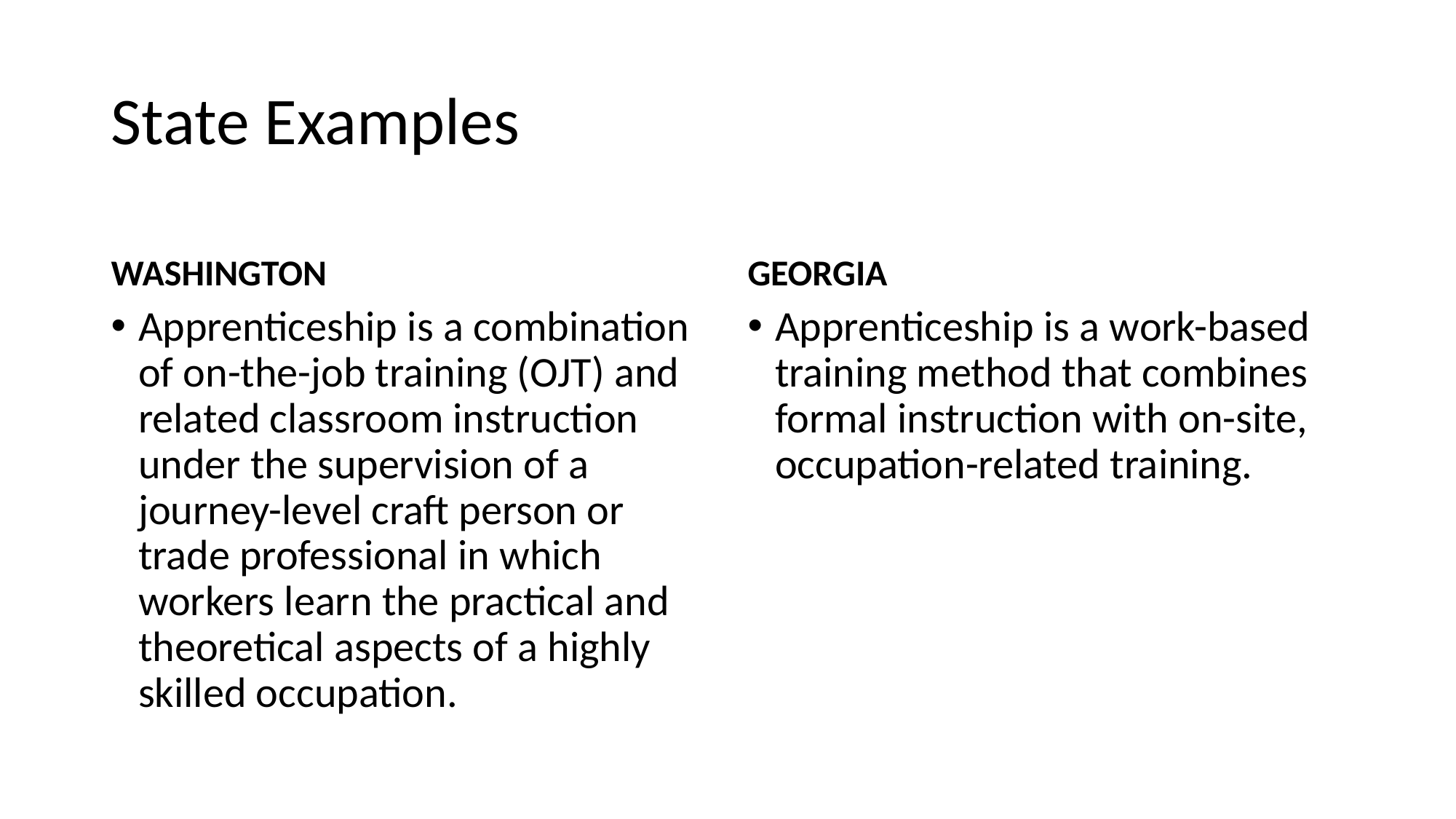

# State Examples
WASHINGTON
GEORGIA
Apprenticeship is a combination of on-the-job training (OJT) and related classroom instruction under the supervision of a journey-level craft person or trade professional in which workers learn the practical and theoretical aspects of a highly skilled occupation.

Apprenticeship is a work-based training method that combines formal instruction with on-site, occupation-related training.